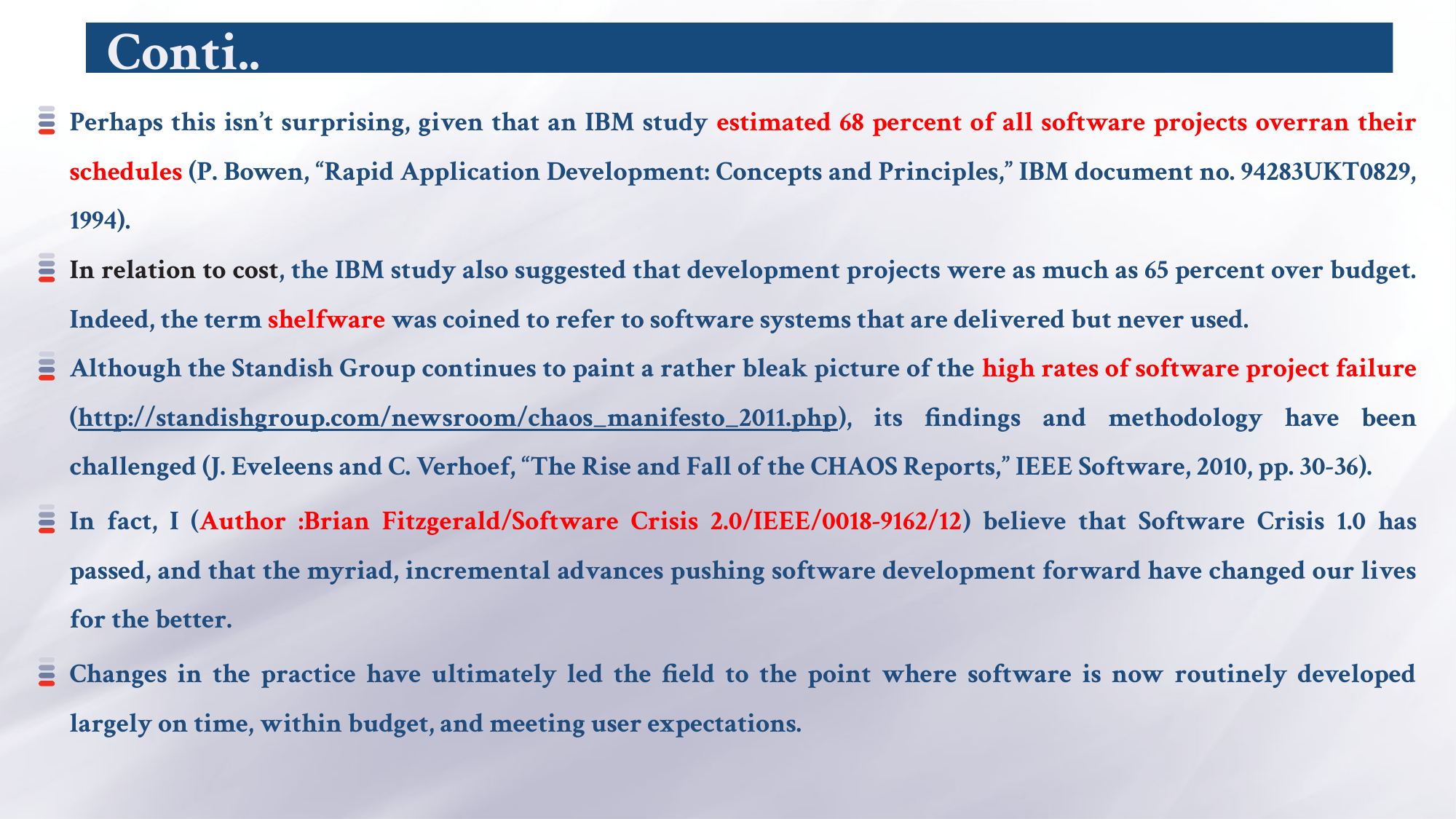

# Conti..
Perhaps this isn’t surprising, given that an IBM study estimated 68 percent of all software projects overran their schedules (P. Bowen, “Rapid Application Development: Concepts and Principles,” IBM document no. 94283UKT0829, 1994).
In relation to cost, the IBM study also suggested that development projects were as much as 65 percent over budget. Indeed, the term shelfware was coined to refer to software systems that are delivered but never used.
Although the Standish Group continues to paint a rather bleak picture of the high rates of software project failure (http://standishgroup.com/newsroom/chaos_manifesto_2011.php), its findings and methodology have been challenged (J. Eveleens and C. Verhoef, “The Rise and Fall of the CHAOS Reports,” IEEE Software, 2010, pp. 30-36).
In fact, I (Author :Brian Fitzgerald/Software Crisis 2.0/IEEE/0018-9162/12) believe that Software Crisis 1.0 has passed, and that the myriad, incremental advances pushing software development forward have changed our lives for the better.
Changes in the practice have ultimately led the field to the point where software is now routinely developed largely on time, within budget, and meeting user expectations.